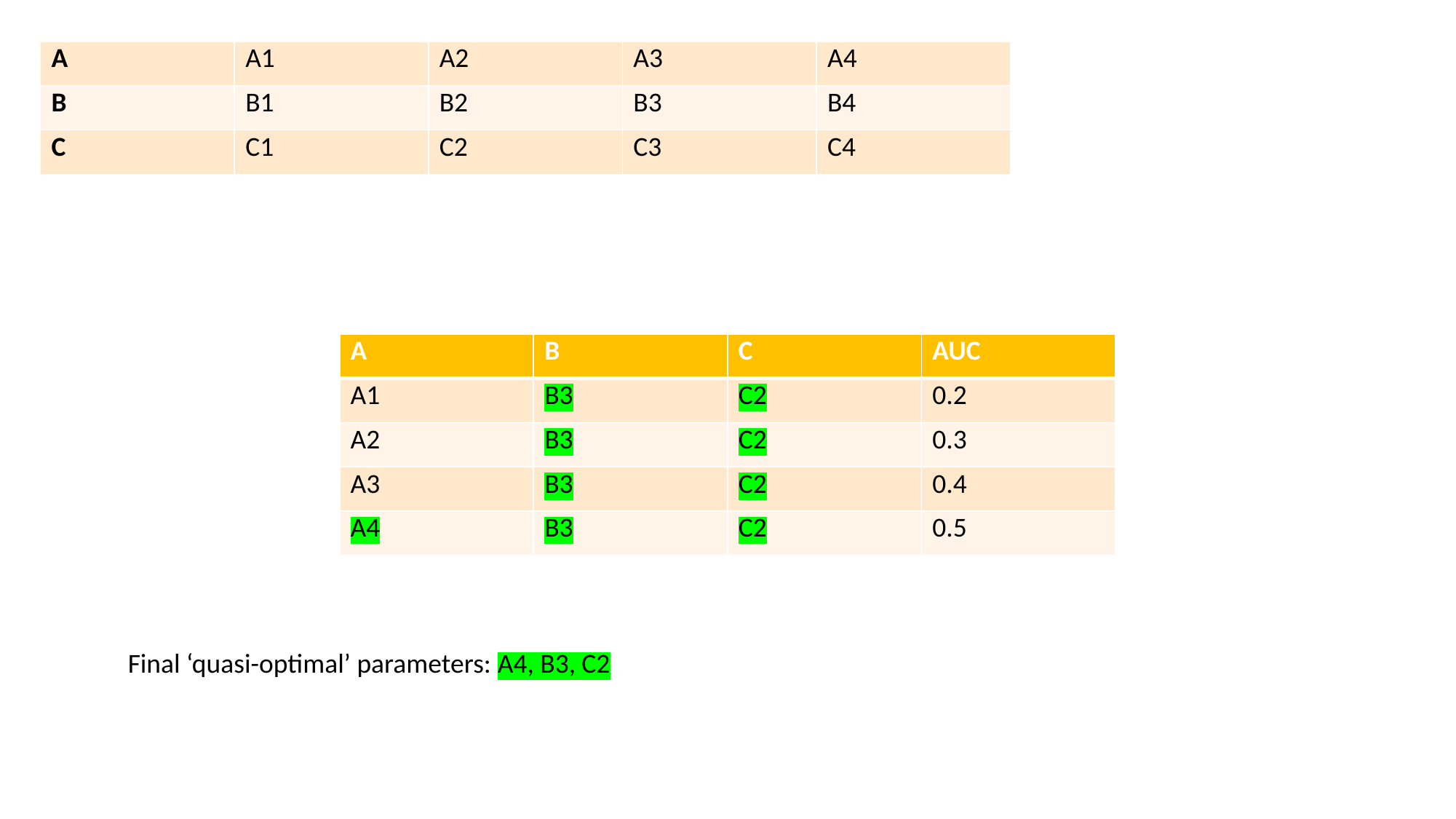

| A | A1 | A2 | A3 | A4 |
| --- | --- | --- | --- | --- |
| B | B1 | B2 | B3 | B4 |
| C | C1 | C2 | C3 | C4 |
| A | B | C | AUC |
| --- | --- | --- | --- |
| A1 | B3 | C2 | 0.2 |
| A2 | B3 | C2 | 0.3 |
| A3 | B3 | C2 | 0.4 |
| A4 | B3 | C2 | 0.5 |
Final ‘quasi-optimal’ parameters: A4, B3, C2